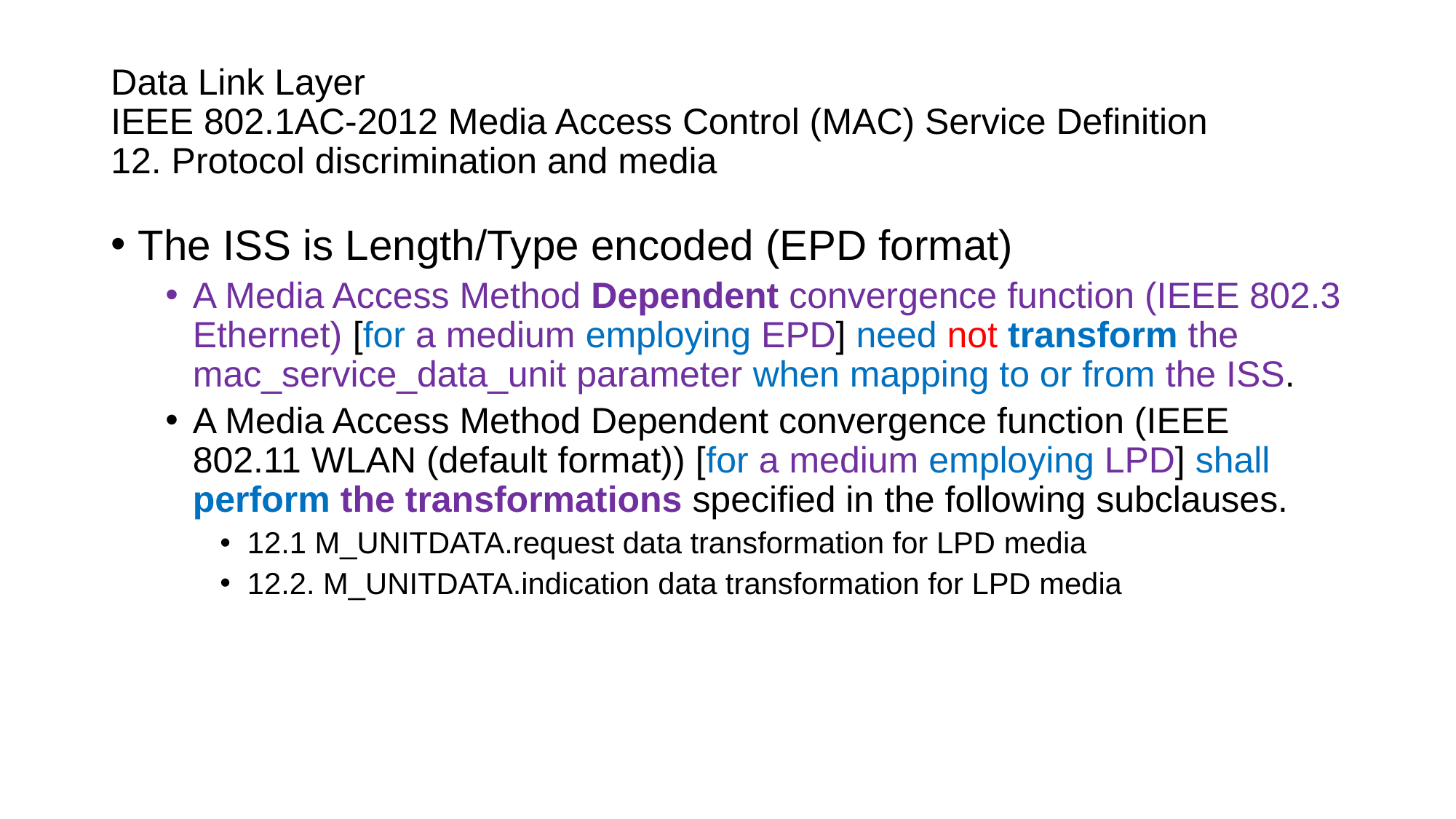

# Data Link Layer IEEE 802.1AC-2012 Media Access Control (MAC) Service Definition 12. Protocol discrimination and media
The ISS is Length/Type encoded (EPD format)
A Media Access Method Dependent convergence function (IEEE 802.3 Ethernet) [for a medium employing EPD] need not transform the mac_service_data_unit parameter when mapping to or from the ISS.
A Media Access Method Dependent convergence function (IEEE 802.11 WLAN (default format)) [for a medium employing LPD] shall perform the transformations specified in the following subclauses.
12.1 M_UNITDATA.request data transformation for LPD media
12.2. M_UNITDATA.indication data transformation for LPD media